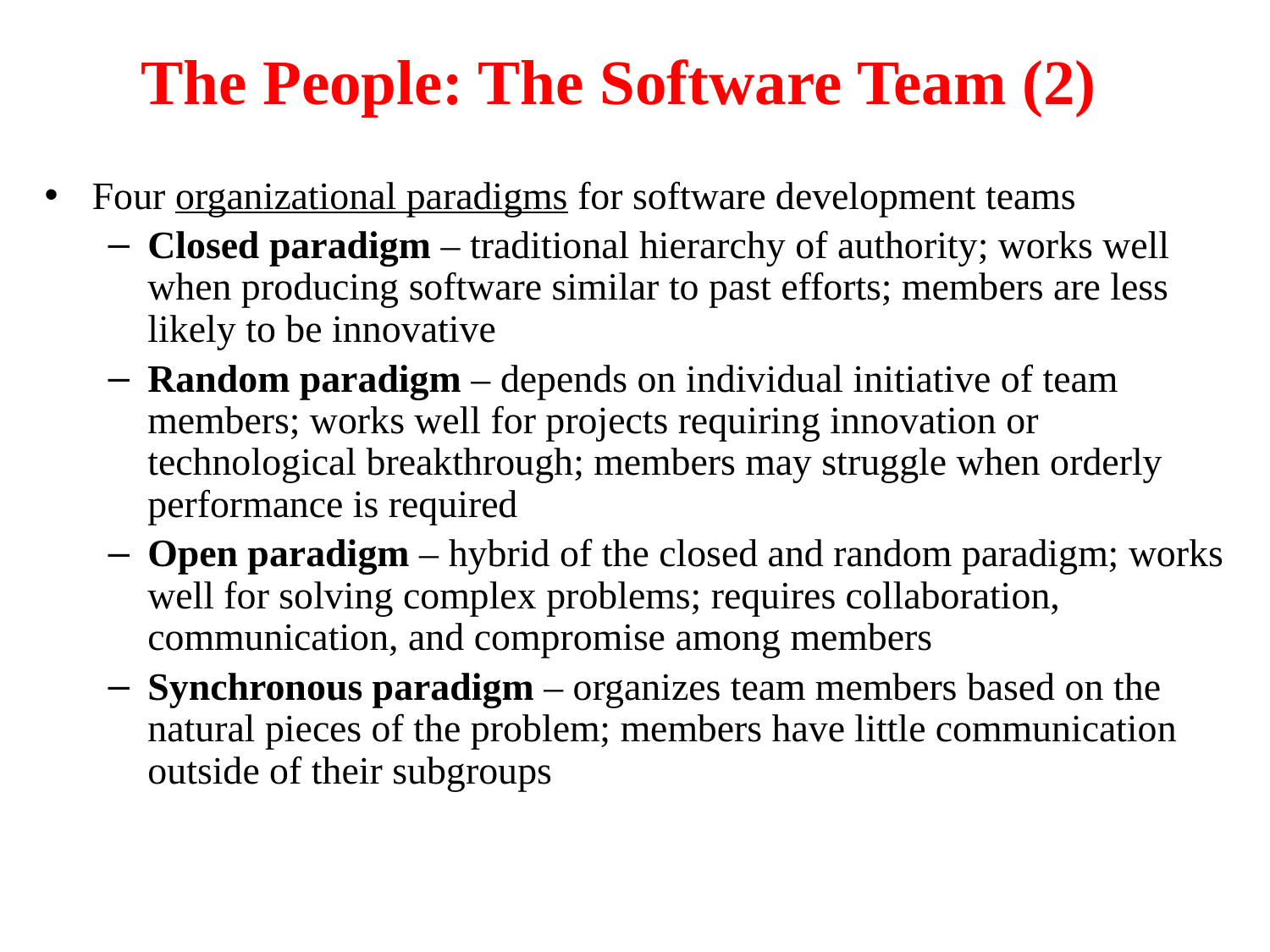

# The People: The Software Team (2)
Four organizational paradigms for software development teams
Closed paradigm – traditional hierarchy of authority; works well when producing software similar to past efforts; members are less likely to be innovative
Random paradigm – depends on individual initiative of team members; works well for projects requiring innovation or technological breakthrough; members may struggle when orderly performance is required
Open paradigm – hybrid of the closed and random paradigm; works well for solving complex problems; requires collaboration, communication, and compromise among members
Synchronous paradigm – organizes team members based on the natural pieces of the problem; members have little communication outside of their subgroups